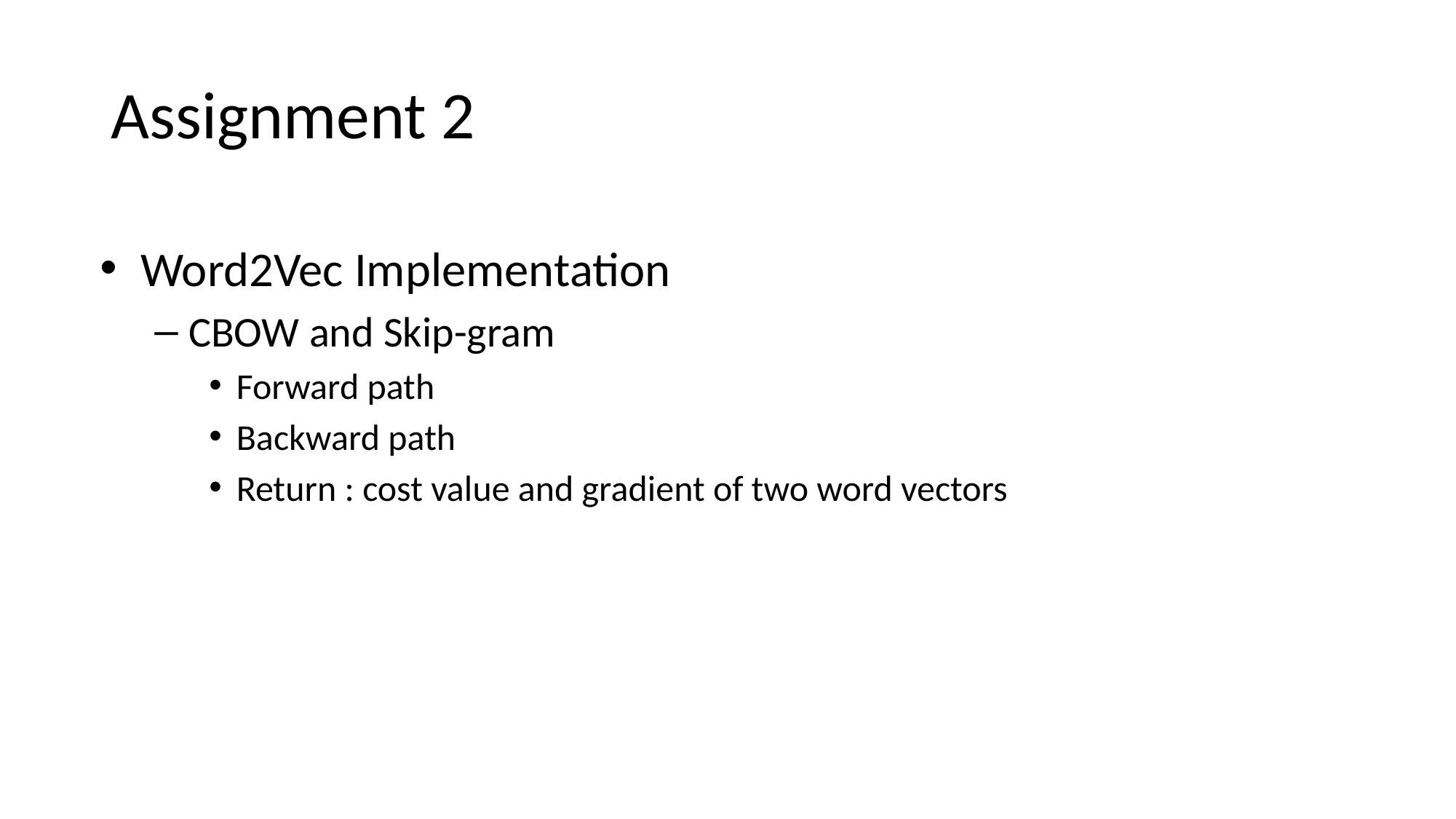

# Assignment 2
Word2Vec Implementation
CBOW and Skip-gram
Forward path
Backward path
Return : cost value and gradient of two word vectors